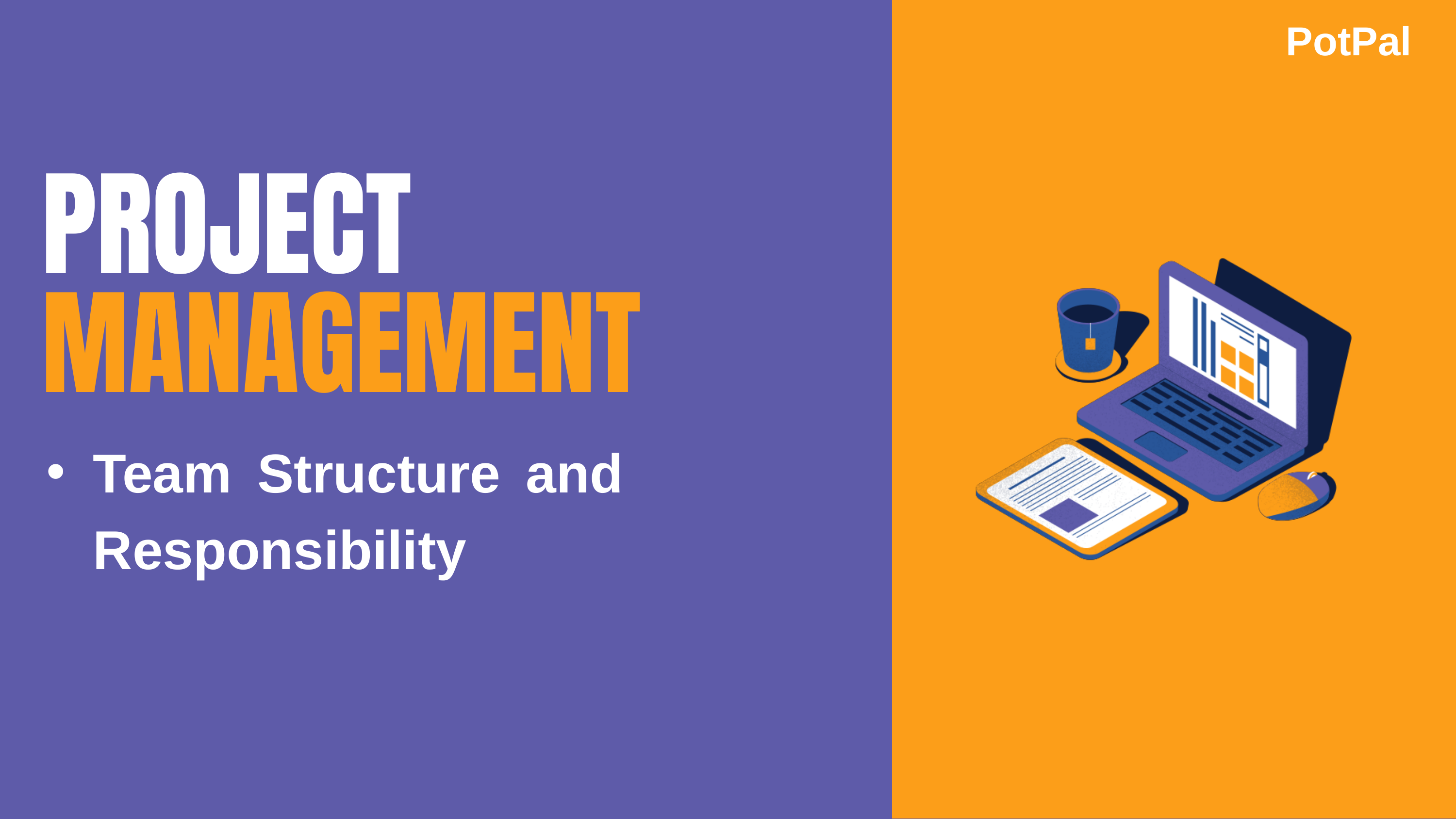

PotPal
PROJECT
MANAGEMENT

Team Structure and Responsibility